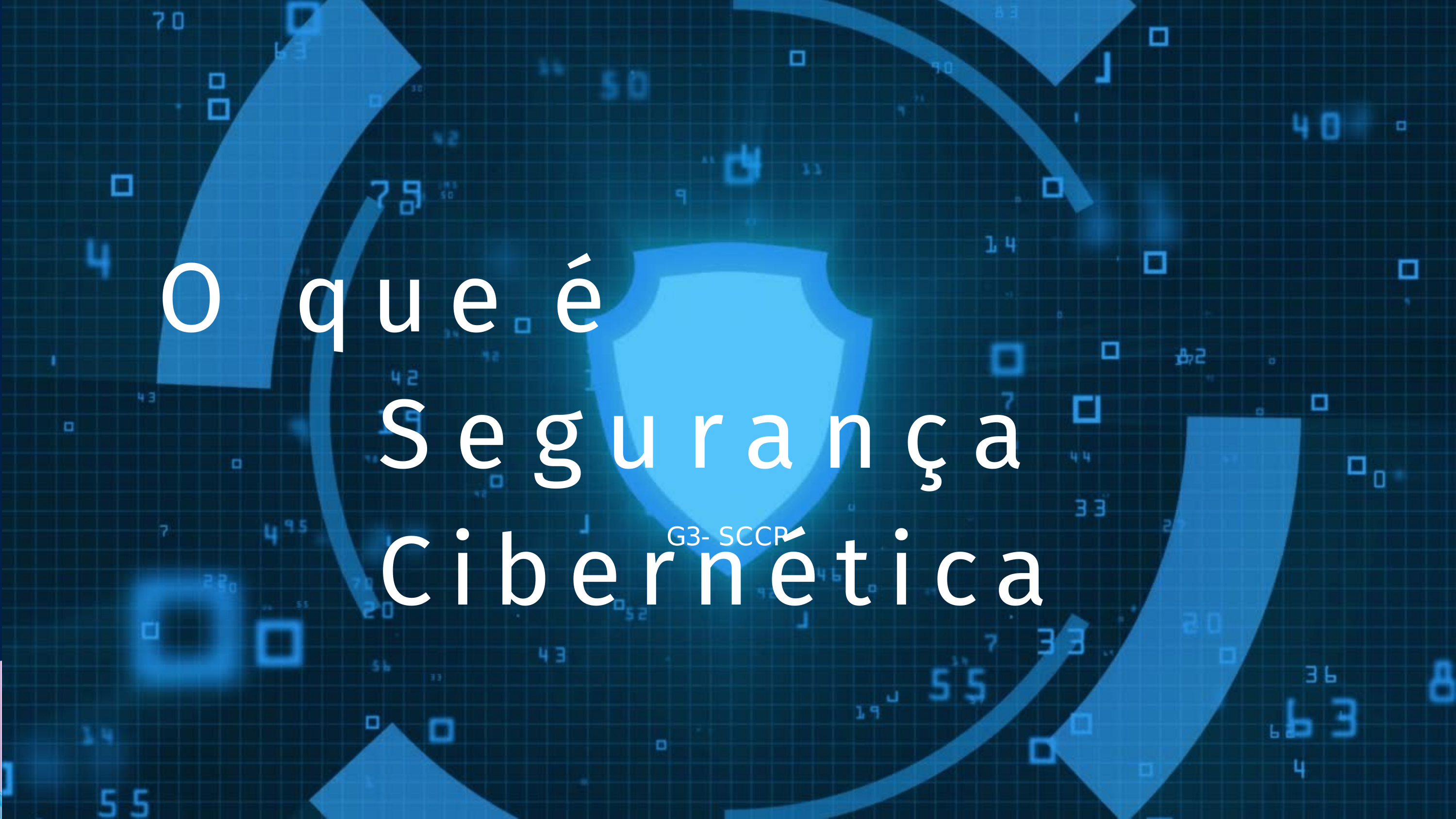

# O que é Segurança Cibernética
G3- SCCP